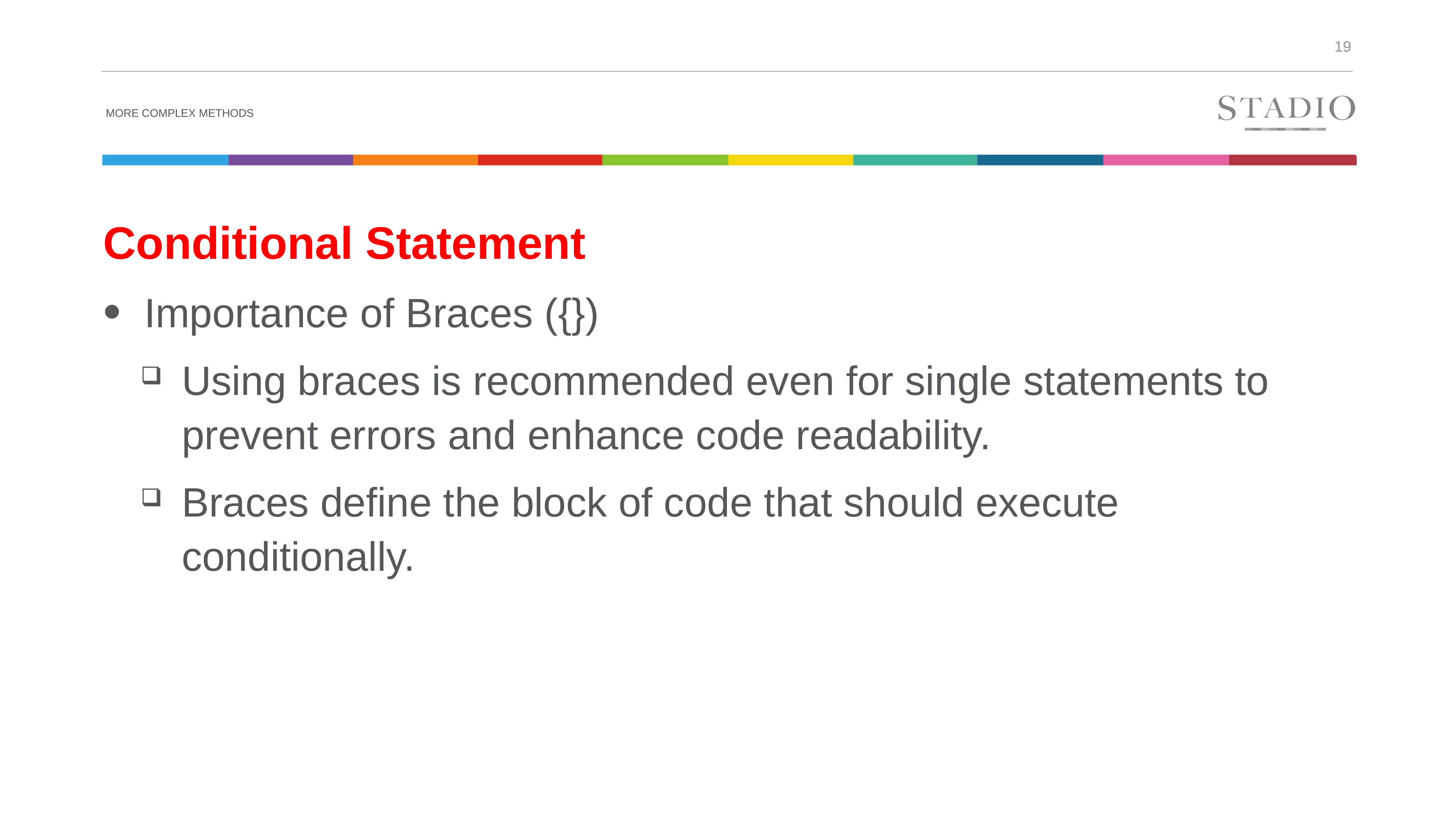

# More complex methods

Conditional Statement
Importance of Braces ({})
Using braces is recommended even for single statements to prevent errors and enhance code readability.
Braces define the block of code that should execute conditionally.